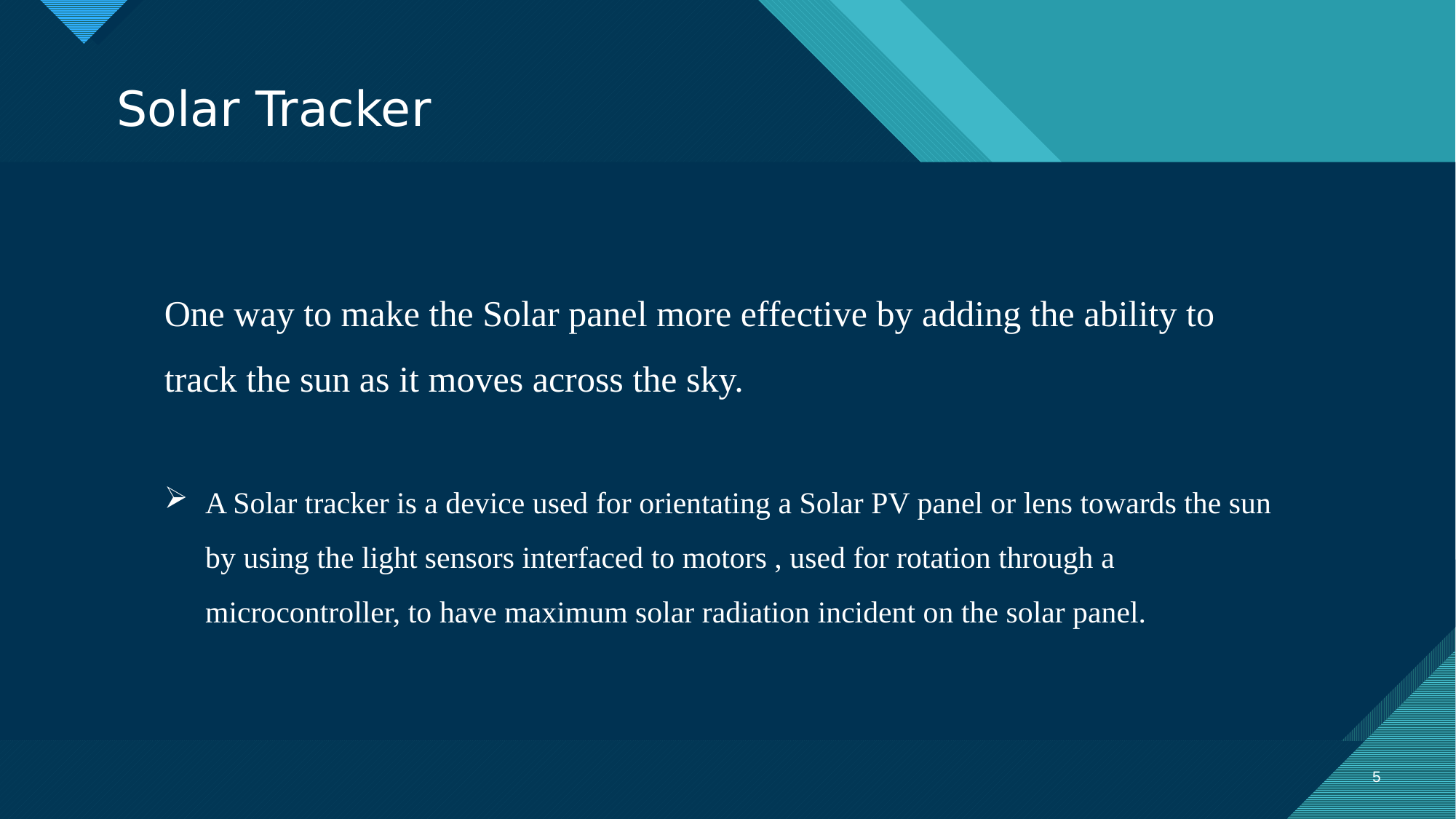

Solar Tracker
One way to make the Solar panel more effective by adding the ability to track the sun as it moves across the sky.

A Solar tracker is a device used for orientating a Solar PV panel or lens towards the sun by using the light sensors interfaced to motors , used for rotation through a microcontroller, to have maximum solar radiation incident on the solar panel.
5